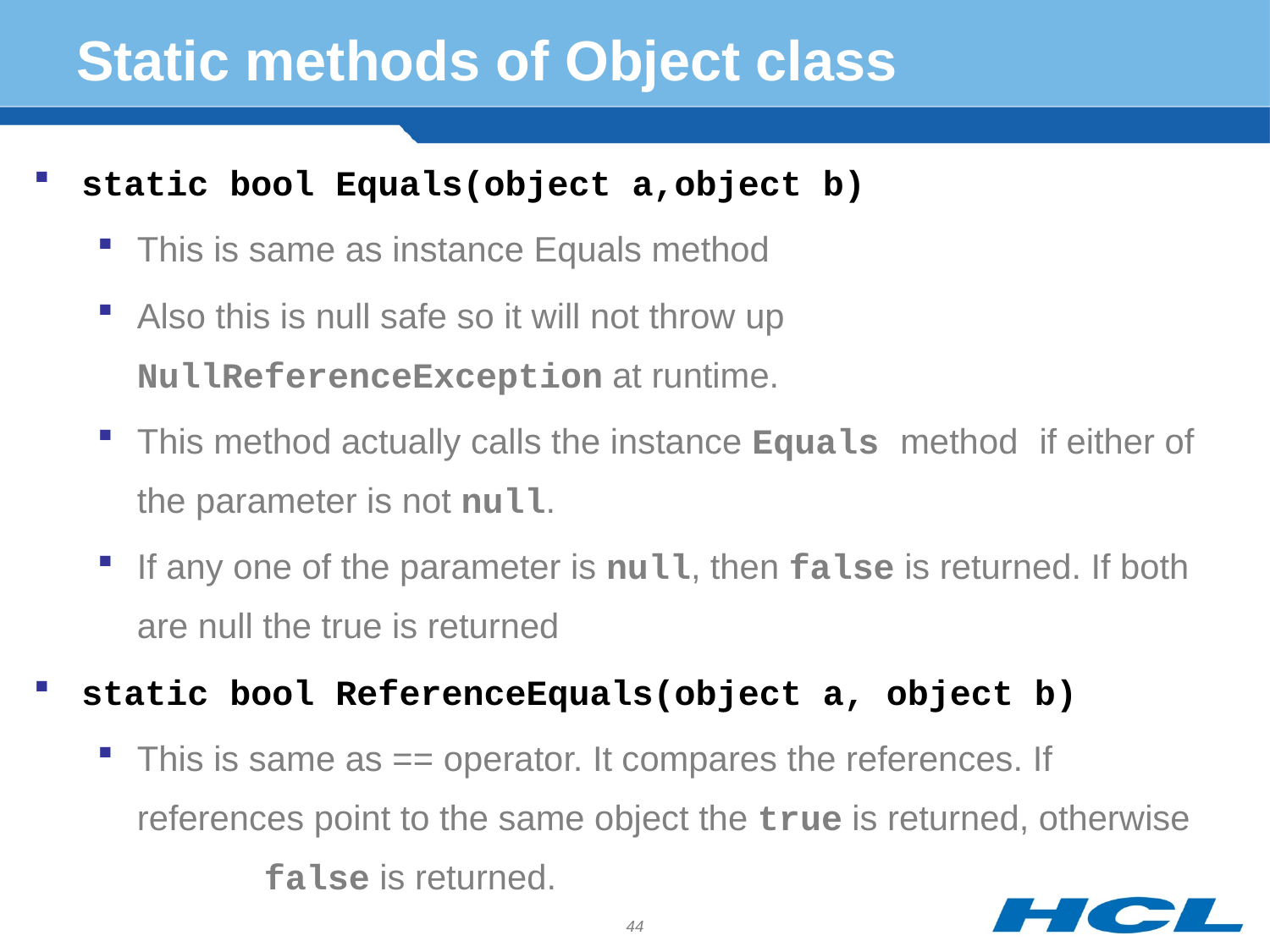

# Static methods of Object class
static bool Equals(object a,object b)
This is same as instance Equals method
Also this is null safe so it will not throw up NullReferenceException at runtime.
This method actually calls the instance Equals method if either of the parameter is not null.
If any one of the parameter is null, then false is returned. If both are null the true is returned
static bool ReferenceEquals(object a, object b)
This is same as == operator. It compares the references. If 	references point to the same object the true is returned, otherwise 	false is returned.

44